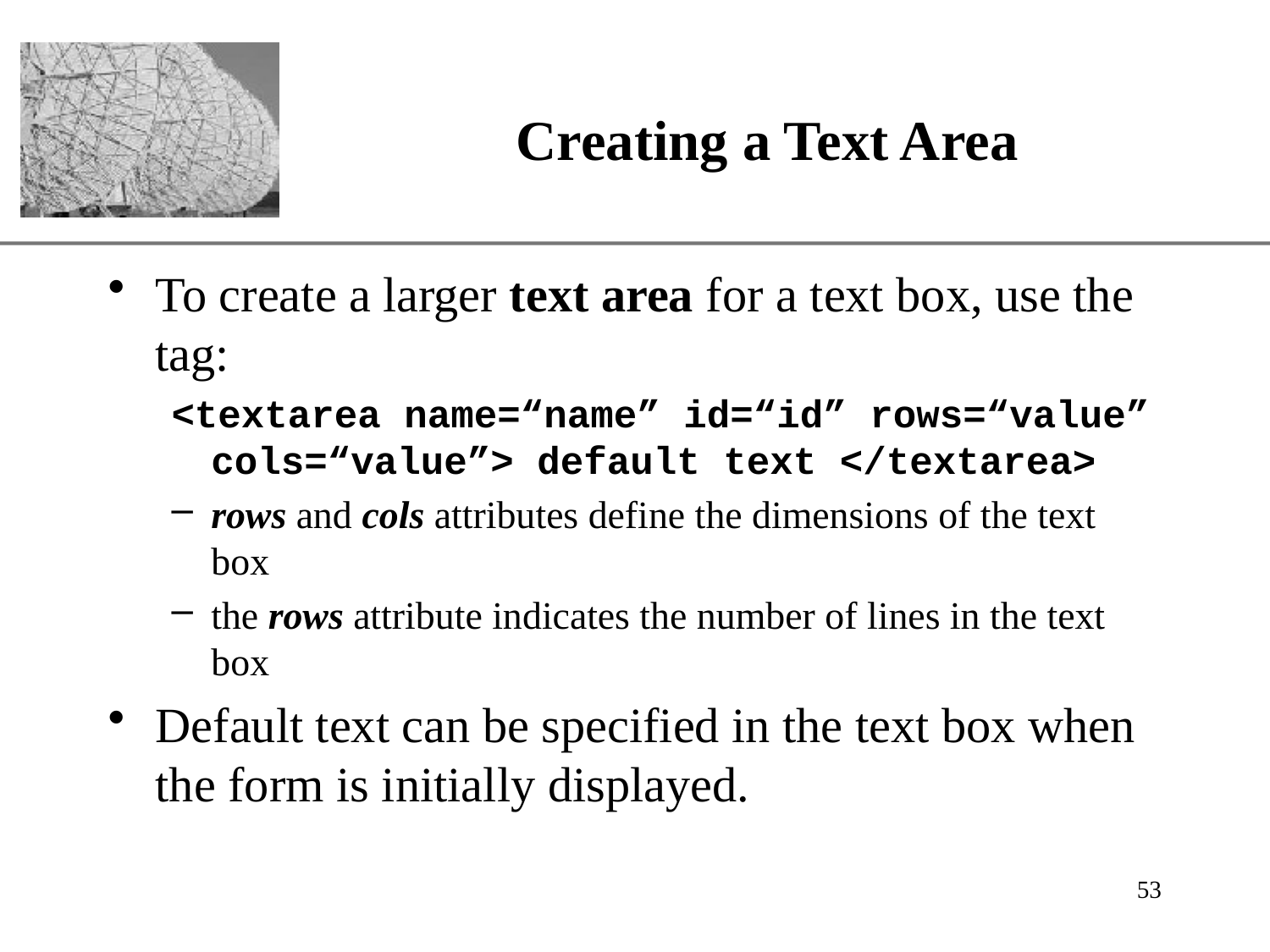

# Creating a Text Area
To create a larger text area for a text box, use the tag:
<textarea name=“name” id=“id” rows=“value” cols=“value”> default text </textarea>
rows and cols attributes define the dimensions of the text box
the rows attribute indicates the number of lines in the text box
Default text can be specified in the text box when the form is initially displayed.
53